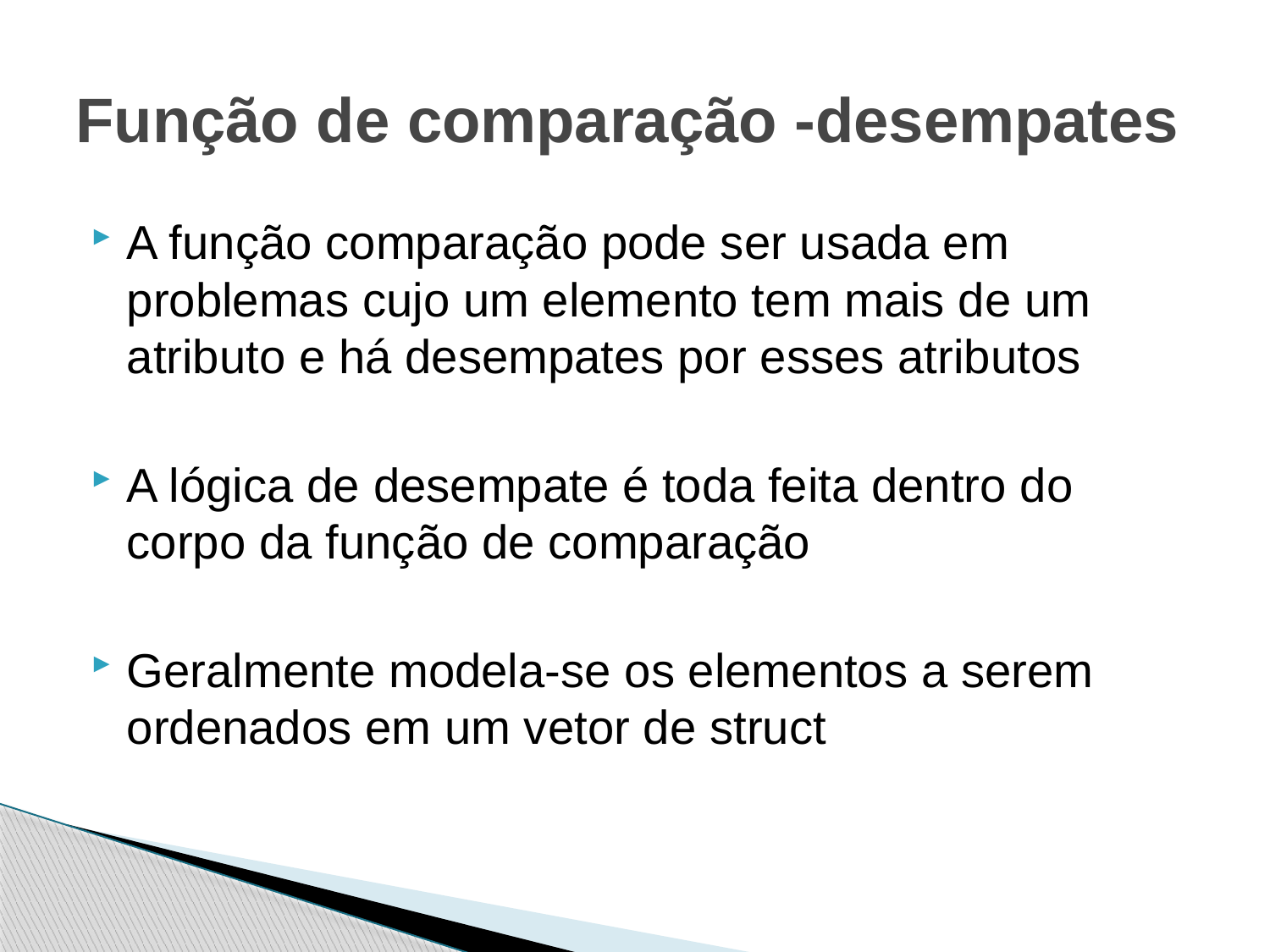

# Função de comparação -desempates
A função comparação pode ser usada em problemas cujo um elemento tem mais de um atributo e há desempates por esses atributos

A lógica de desempate é toda feita dentro do corpo da função de comparação

Geralmente modela-se os elementos a serem ordenados em um vetor de struct